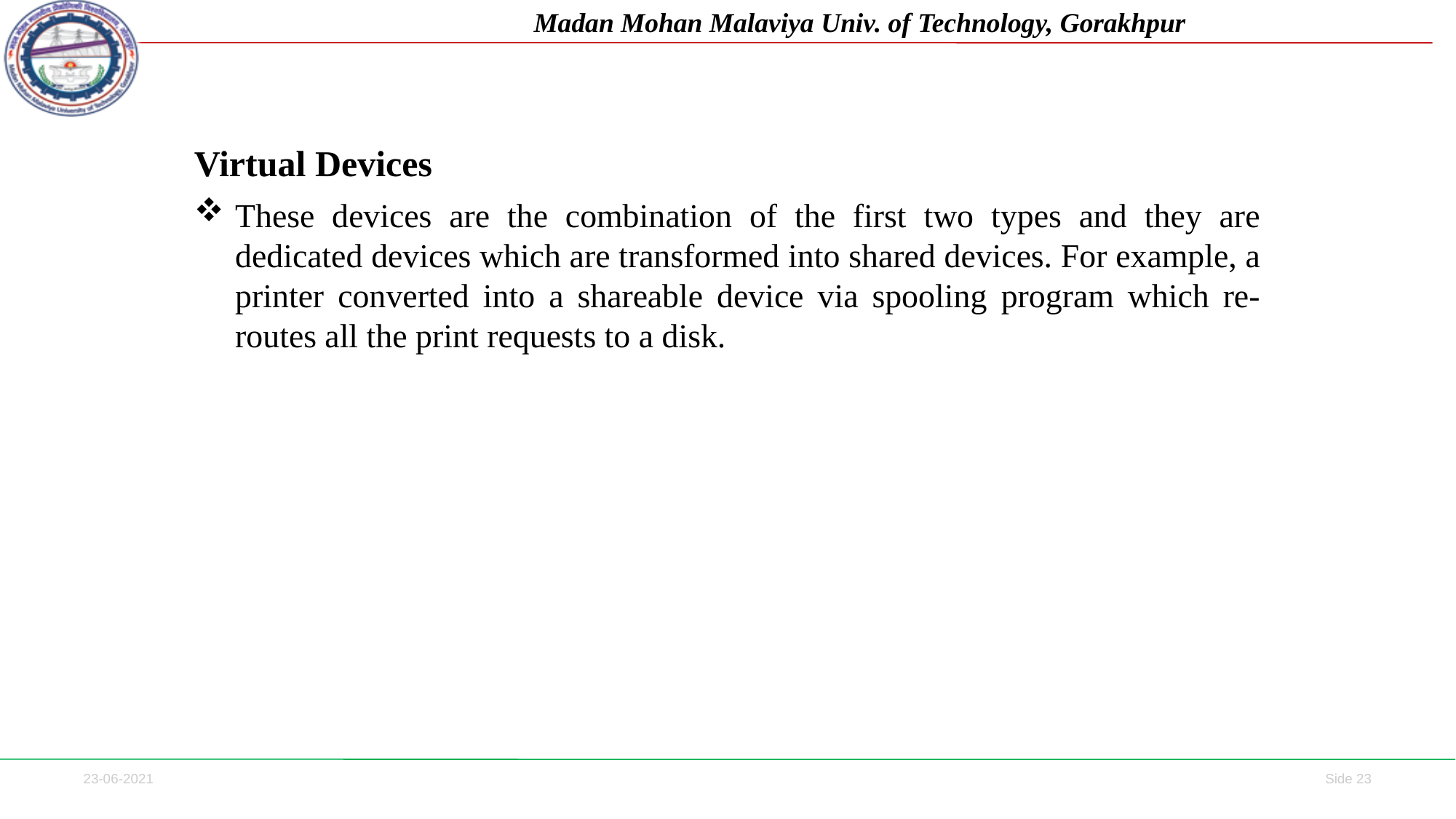

Virtual Devices
These devices are the combination of the first two types and they are dedicated devices which are transformed into shared devices. For example, a printer converted into a shareable device via spooling program which re-routes all the print requests to a disk.